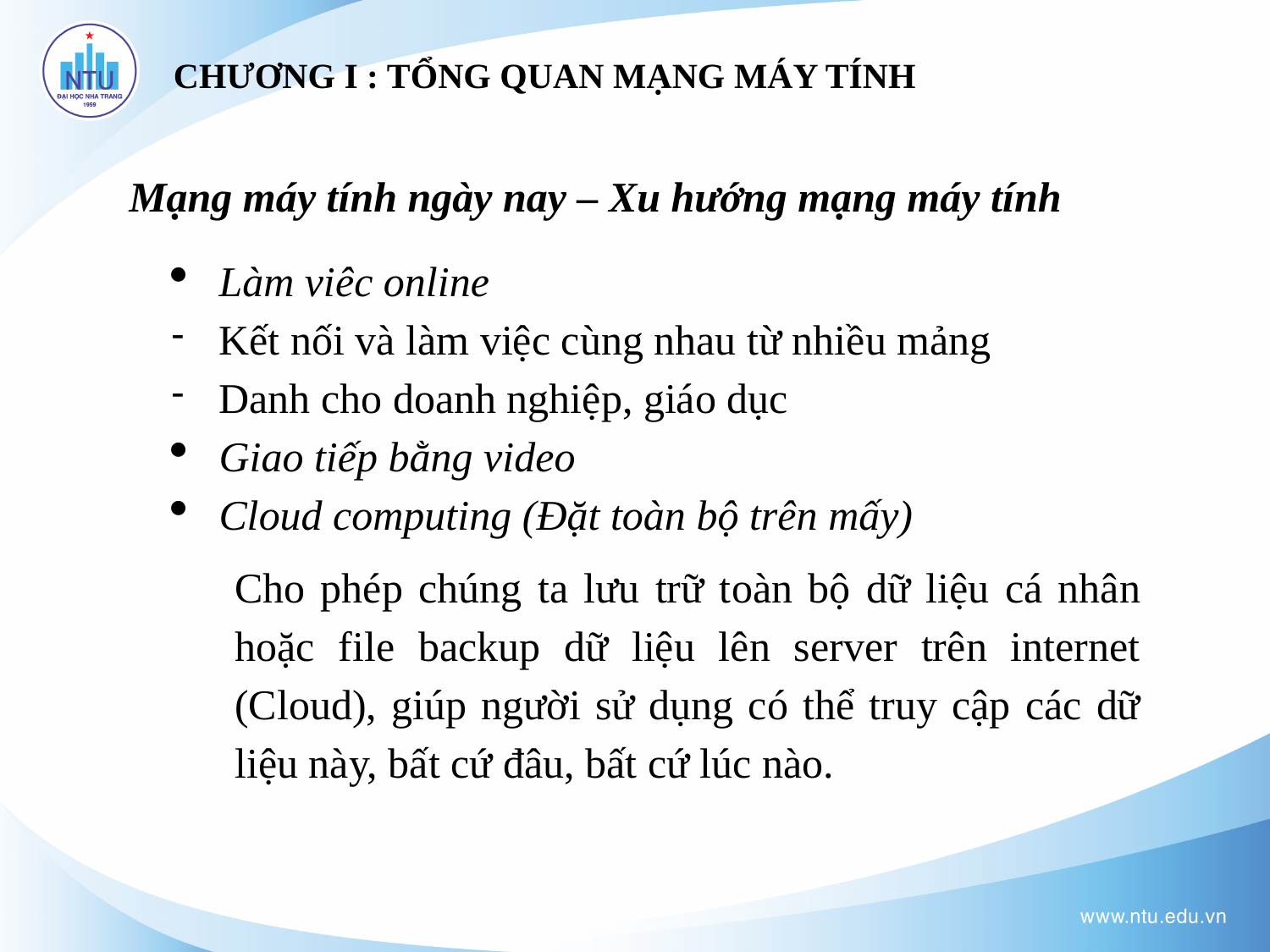

# CHƯƠNG I : TỔNG QUAN MẠNG MÁY TÍNH
Mạng máy tính ngày nay – Xu hướng mạng máy tính
Làm viêc online
Kết nối và làm việc cùng nhau từ nhiều mảng
Danh cho doanh nghiệp, giáo dục
Giao tiếp bằng video
Cloud computing (Đặt toàn bộ trên mấy)
Cho phép chúng ta lưu trữ toàn bộ dữ liệu cá nhân hoặc file backup dữ liệu lên server trên internet (Cloud), giúp người sử dụng có thể truy cập các dữ liệu này, bất cứ đâu, bất cứ lúc nào.